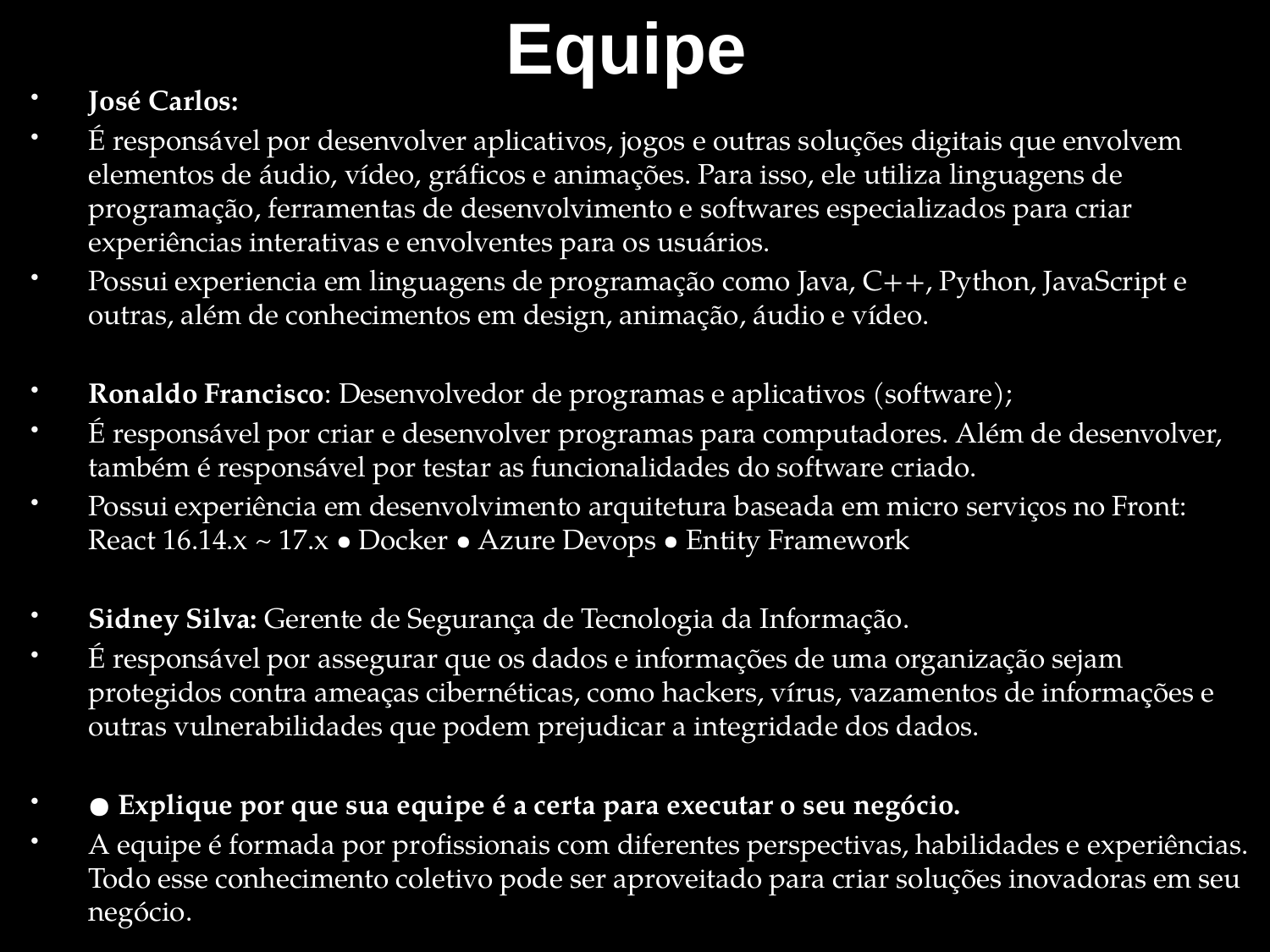

# Equipe
José Carlos:
É responsável por desenvolver aplicativos, jogos e outras soluções digitais que envolvem elementos de áudio, vídeo, gráficos e animações. Para isso, ele utiliza linguagens de programação, ferramentas de desenvolvimento e softwares especializados para criar experiências interativas e envolventes para os usuários.
Possui experiencia em linguagens de programação como Java, C++, Python, JavaScript e outras, além de conhecimentos em design, animação, áudio e vídeo.

Ronaldo Francisco: Desenvolvedor de programas e aplicativos (software);
É responsável por criar e desenvolver programas para computadores. Além de desenvolver, também é responsável por testar as funcionalidades do software criado.
Possui experiência em desenvolvimento arquitetura baseada em micro serviços no Front: React 16.14.x ~ 17.x • Docker • Azure Devops • Entity Framework

Sidney Silva: Gerente de Segurança de Tecnologia da Informação.
É responsável por assegurar que os dados e informações de uma organização sejam protegidos contra ameaças cibernéticas, como hackers, vírus, vazamentos de informações e outras vulnerabilidades que podem prejudicar a integridade dos dados.

● Explique por que sua equipe é a certa para executar o seu negócio.
A equipe é formada por profissionais com diferentes perspectivas, habilidades e experiências. Todo esse conhecimento coletivo pode ser aproveitado para criar soluções inovadoras em seu negócio.